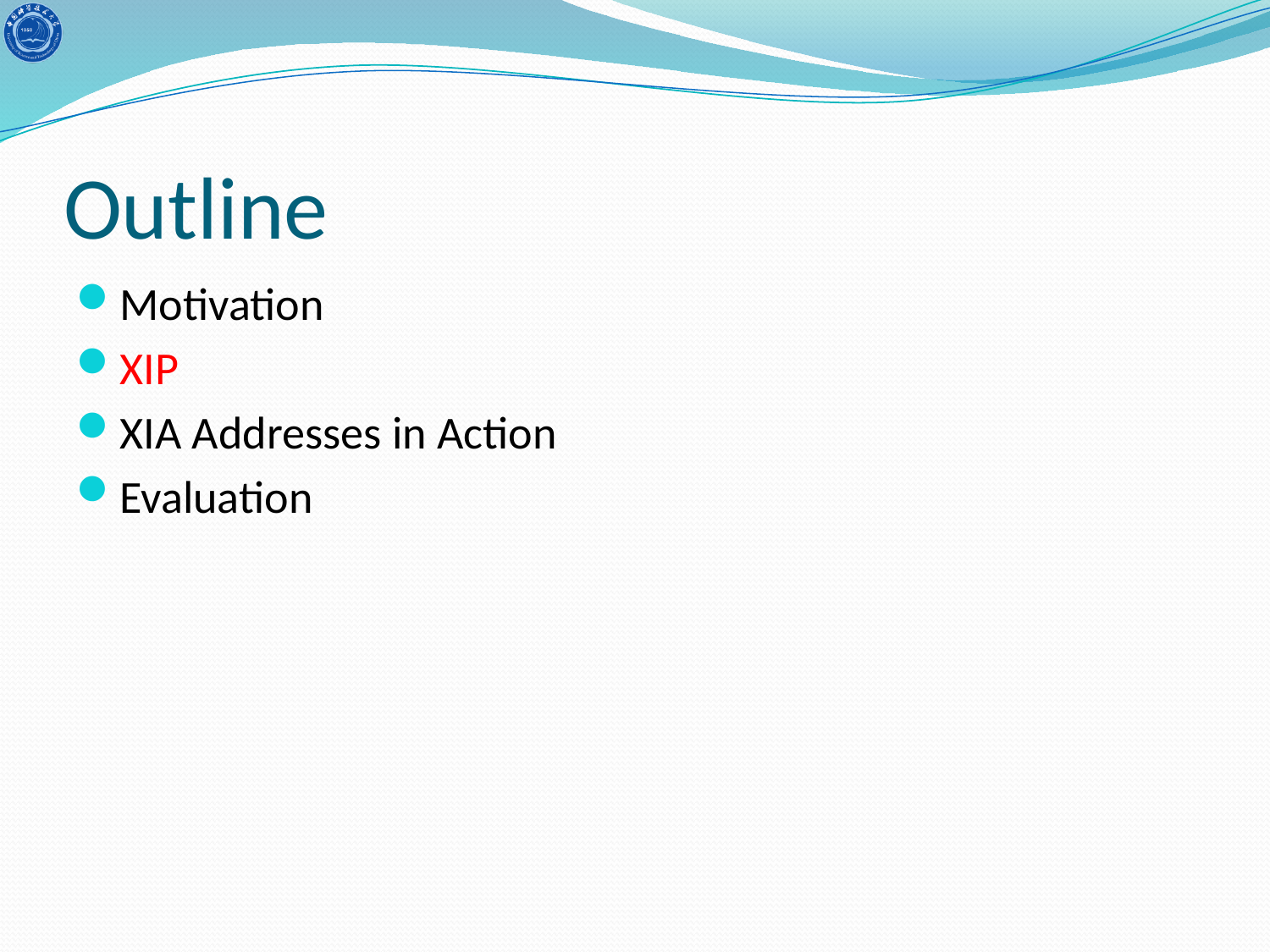

# Outline
Motivation
XIP
XIA Addresses in Action
Evaluation